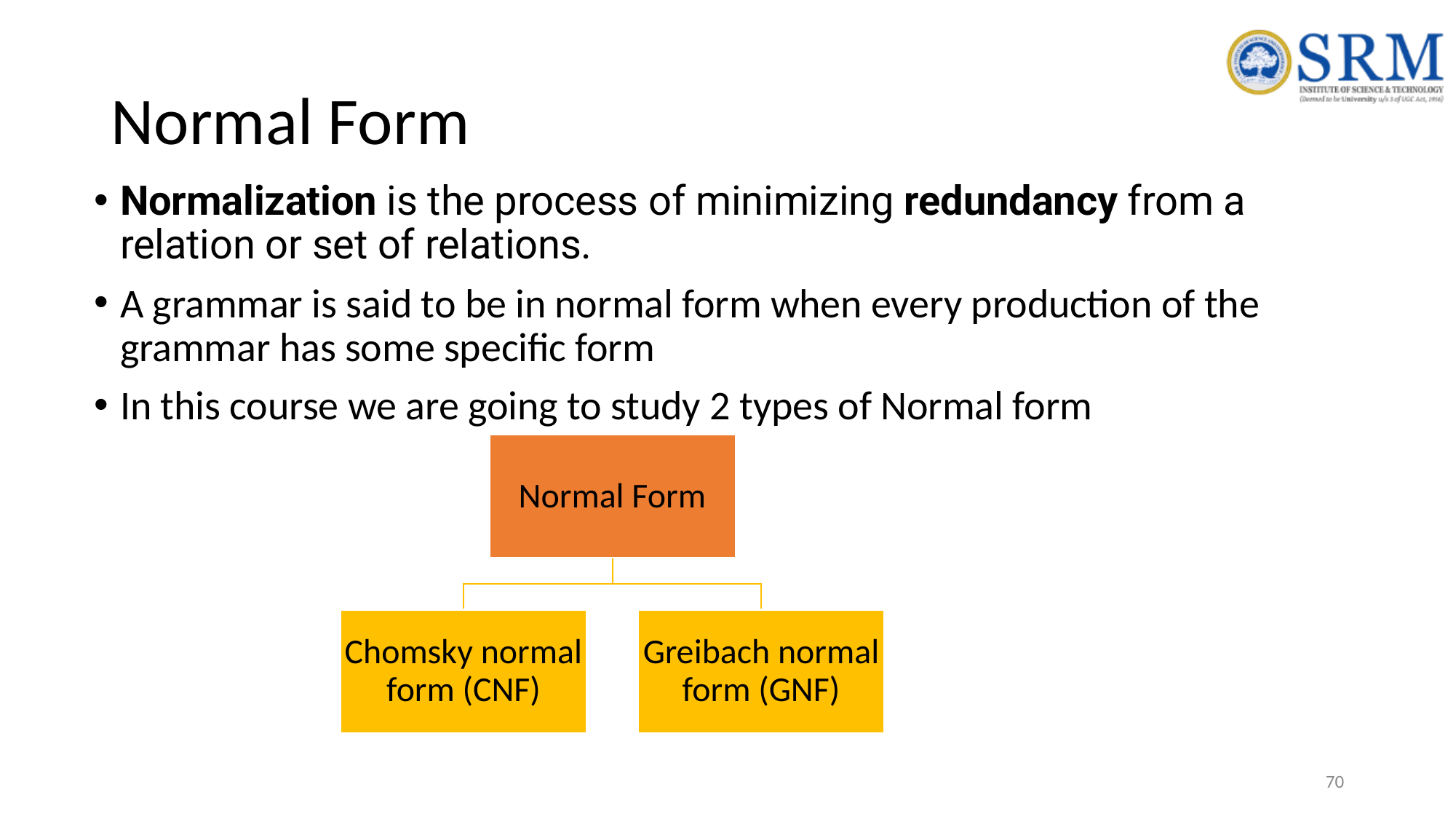

# Normal Form
Normalization is the process of minimizing redundancy from a relation or set of relations.
A grammar is said to be in normal form when every production of the grammar has some specific form
In this course we are going to study 2 types of Normal form

Normal Form

Chomsky normal form (CNF)

Greibach normal form (GNF)
70